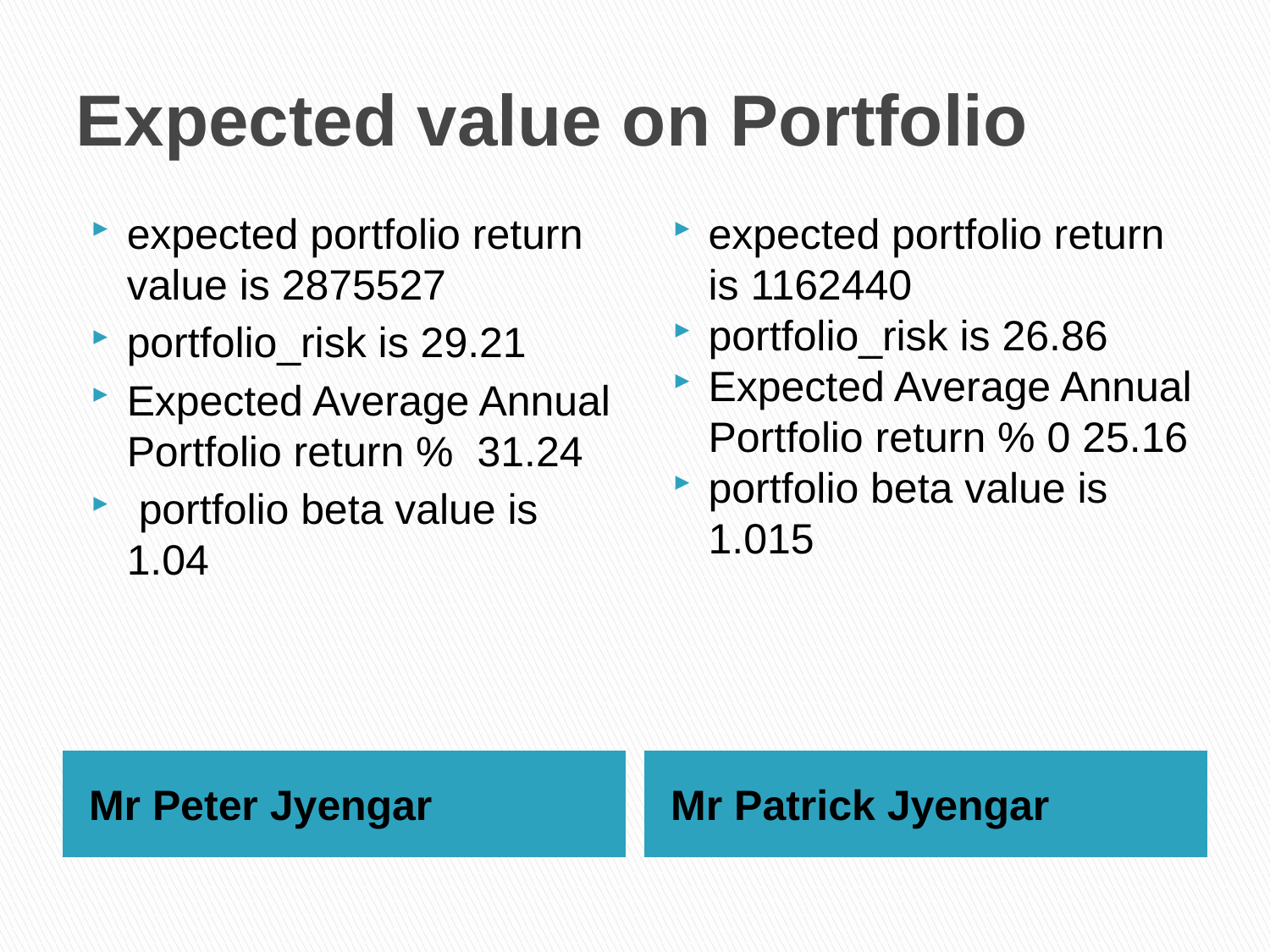

# Expected value on Portfolio
expected portfolio return value is 2875527
portfolio_risk is 29.21
Expected Average Annual Portfolio return %  31.24
 portfolio beta value is 1.04
expected portfolio return is 1162440
portfolio_risk is 26.86
Expected Average Annual Portfolio return % 0 25.16
portfolio beta value is 1.015
Mr Peter Jyengar
Mr Patrick Jyengar